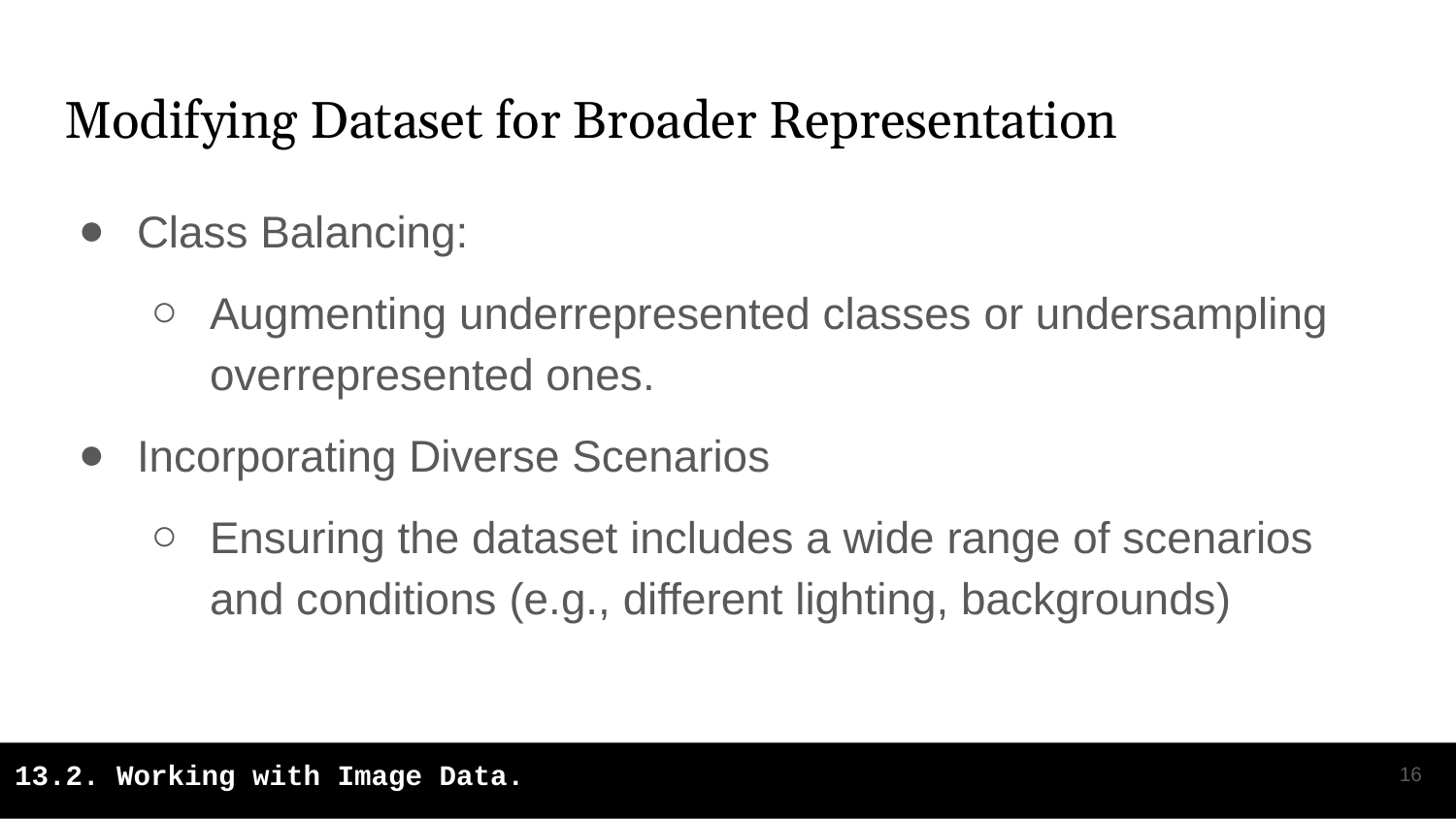

# Modifying Dataset for Broader Representation
Class Balancing:
Augmenting underrepresented classes or undersampling overrepresented ones.
Incorporating Diverse Scenarios
Ensuring the dataset includes a wide range of scenarios and conditions (e.g., different lighting, backgrounds)

16
13.2. Working with Image Data.